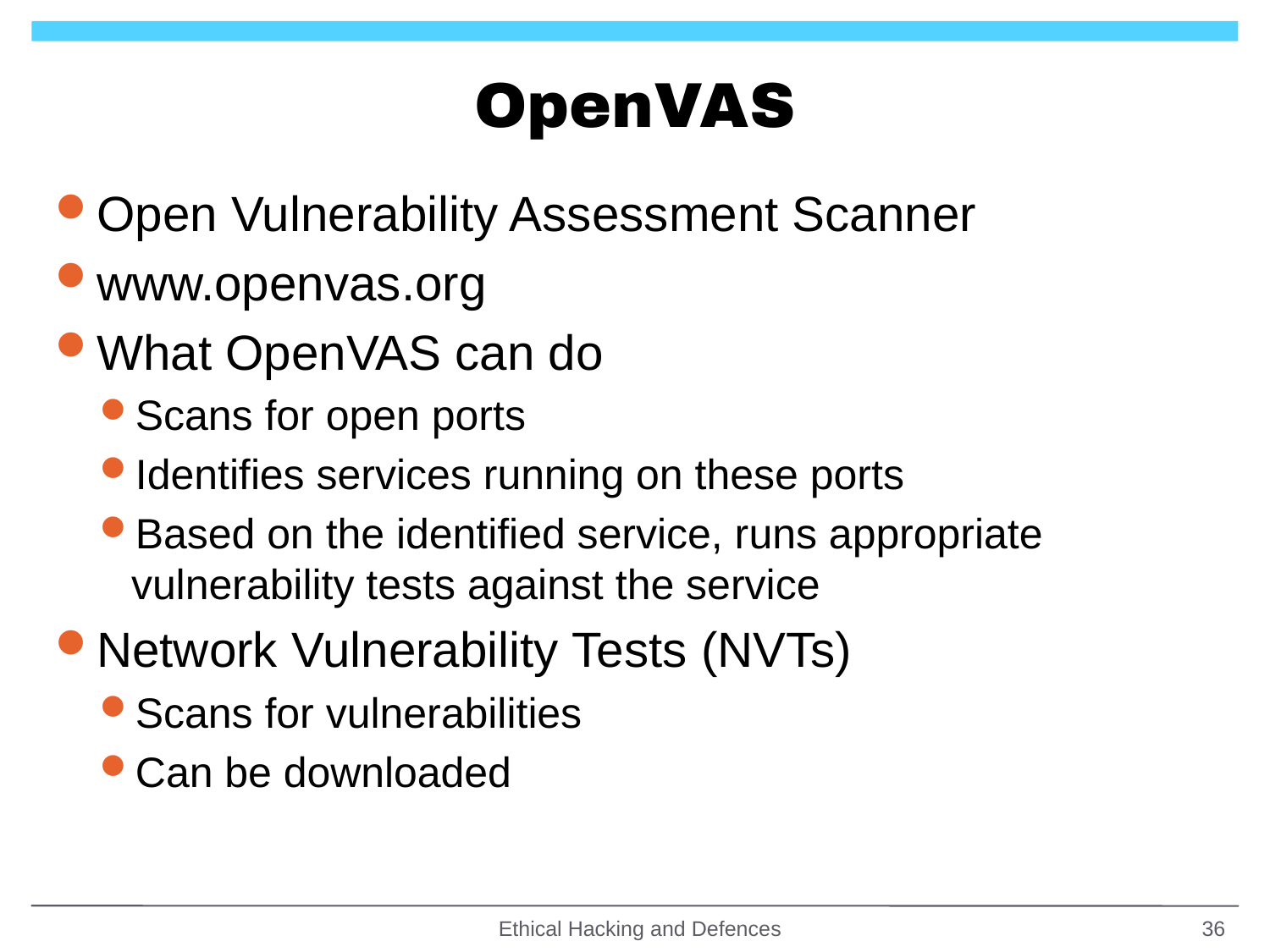

# OpenVAS
Open Vulnerability Assessment Scanner
www.openvas.org
What OpenVAS can do
Scans for open ports
Identifies services running on these ports
Based on the identified service, runs appropriate vulnerability tests against the service
Network Vulnerability Tests (NVTs)
Scans for vulnerabilities
Can be downloaded

Ethical Hacking and Defences
36